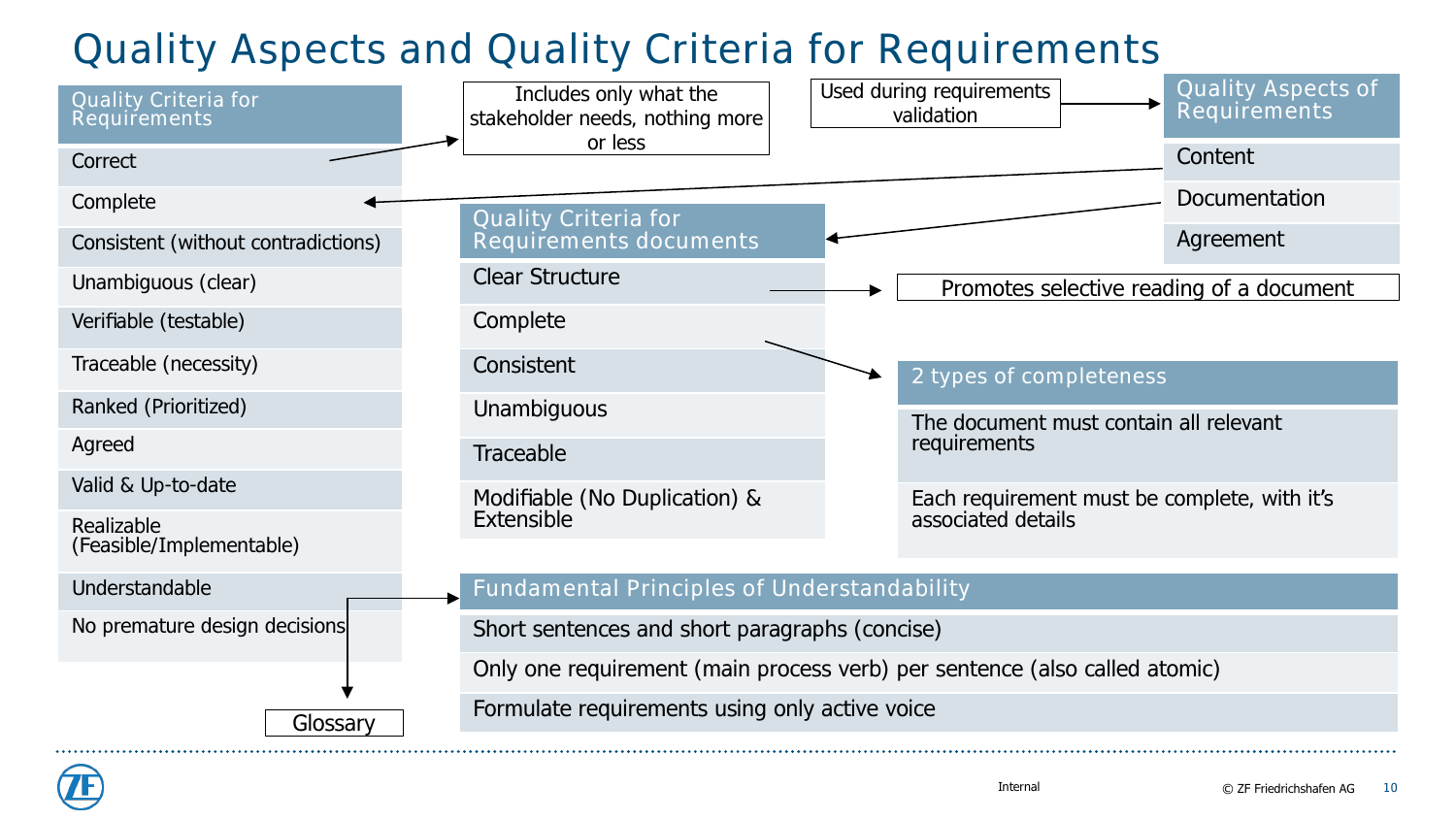

Quality Aspects and Quality Criteria for Requirements
| Quality Aspects of Requirements |
| --- |
| Content |
| Documentation |
| Agreement |
Used during requirements validation
Includes only what the stakeholder needs, nothing more or less
| Quality Criteria for Requirements |
| --- |
| Correct |
| Complete |
| Consistent (without contradictions) |
| Unambiguous (clear) |
| Verifiable (testable) |
| Traceable (necessity) |
| Ranked (Prioritized) |
| Agreed |
| Valid & Up-to-date |
| Realizable (Feasible/Implementable) |
| Understandable |
| No premature design decisions |
| Quality Criteria for Requirements documents |
| --- |
| Clear Structure |
| Complete |
| Consistent |
| Unambiguous |
| Traceable |
| Modifiable (No Duplication) & Extensible |
Promotes selective reading of a document
| 2 types of completeness |
| --- |
| The document must contain all relevant requirements |
| Each requirement must be complete, with it’s associated details |
| Fundamental Principles of Understandability |
| --- |
| Short sentences and short paragraphs (concise) |
| Only one requirement (main process verb) per sentence (also called atomic) |
| Formulate requirements using only active voice |
Glossary

10